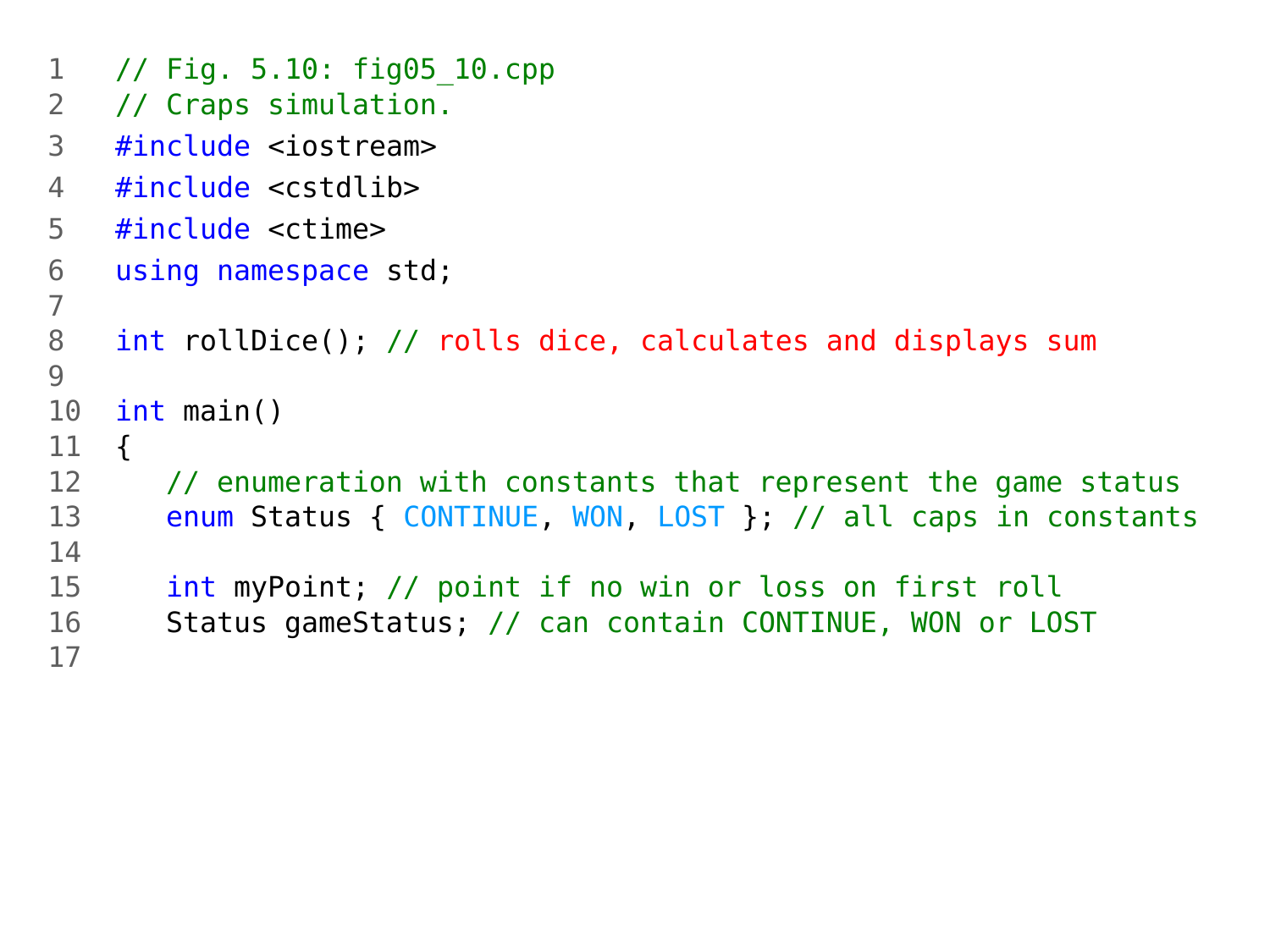

1   // Fig. 5.10: fig05_10.cpp
2   // Craps simulation.
3   #include <iostream>
4   #include <cstdlib>
5   #include <ctime>
6   using namespace std;
7
8   int rollDice(); // rolls dice, calculates and displays sum
9
10  int main()
11  {
12     // enumeration with constants that represent the game status
13     enum Status { CONTINUE, WON, LOST }; // all caps in constants
14
15     int myPoint; // point if no win or loss on first roll
16     Status gameStatus; // can contain CONTINUE, WON or LOST
17